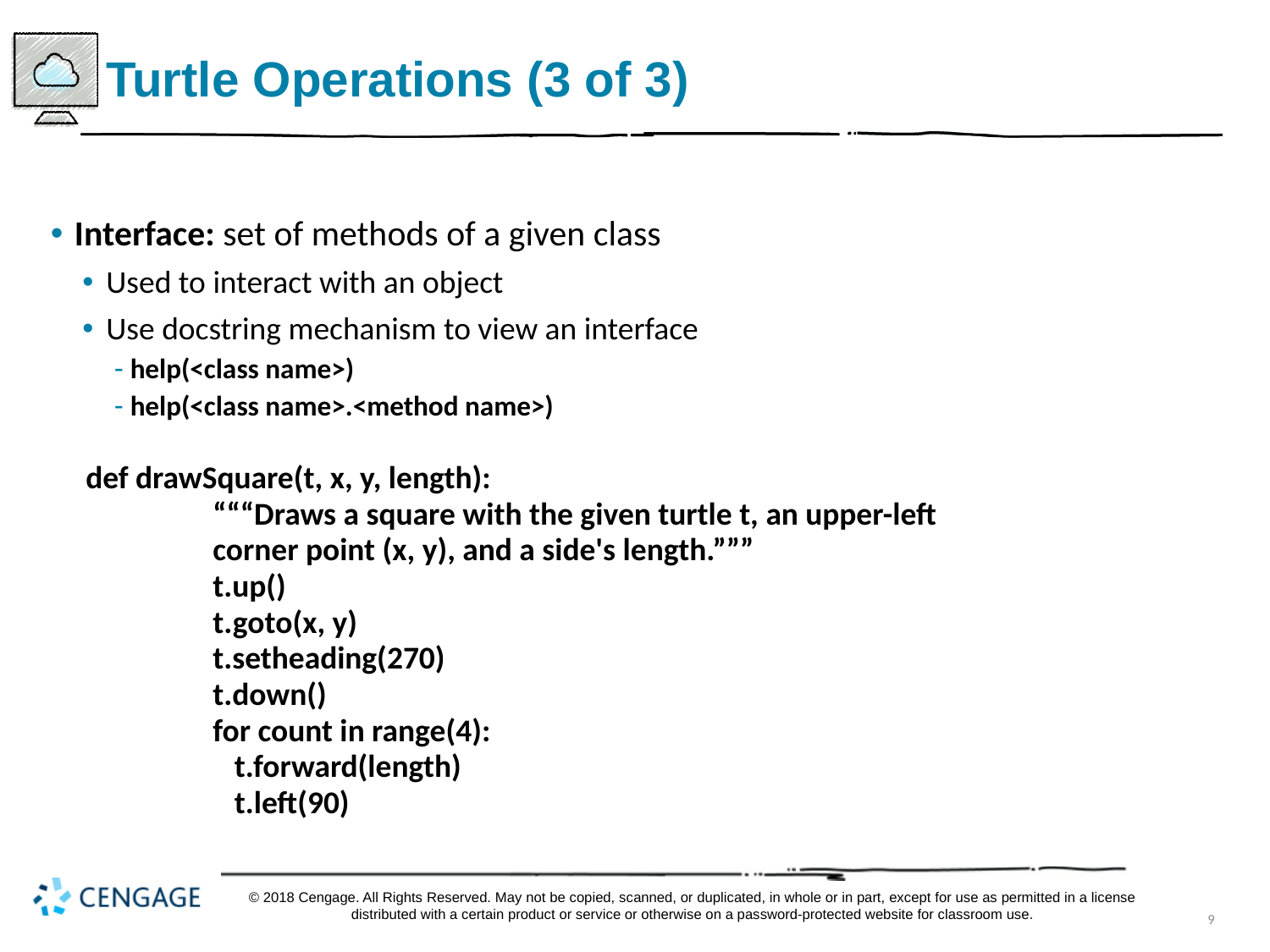

# Turtle Operations (3 of 3)
Interface: set of methods of a given class
Used to interact with an object
Use docstring mechanism to view an interface
help(<class name>)
help(<class name>.<method name>)
def drawSquare(t, x, y, length):
	“““Draws a square with the given turtle t, an upper-left
	corner point (x, y), and a side's length.”””
	t.up()
	t.goto(x, y)
	t.setheading(270)
	t.down()
	for count in range(4):
	   t.forward(length)
	   t.left(90)
© 2018 Cengage. All Rights Reserved. May not be copied, scanned, or duplicated, in whole or in part, except for use as permitted in a license distributed with a certain product or service or otherwise on a password-protected website for classroom use.